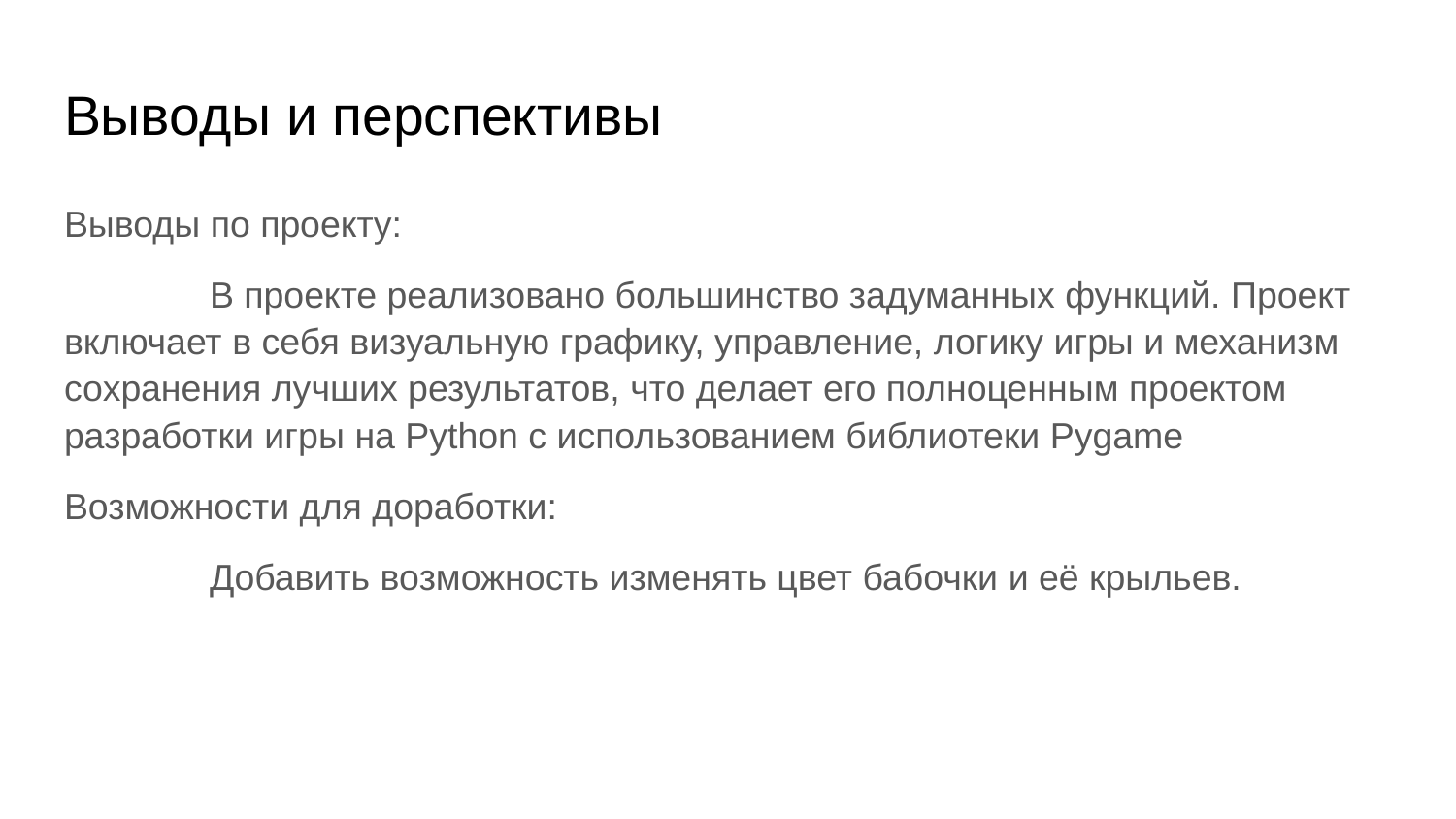

# Выводы и перспективы
Выводы по проекту:
	В проекте реализовано большинство задуманных функций. Проект включает в себя визуальную графику, управление, логику игры и механизм сохранения лучших результатов, что делает его полноценным проектом разработки игры на Python с использованием библиотеки Pygame
Возможности для доработки:
	Добавить возможность изменять цвет бабочки и её крыльев.